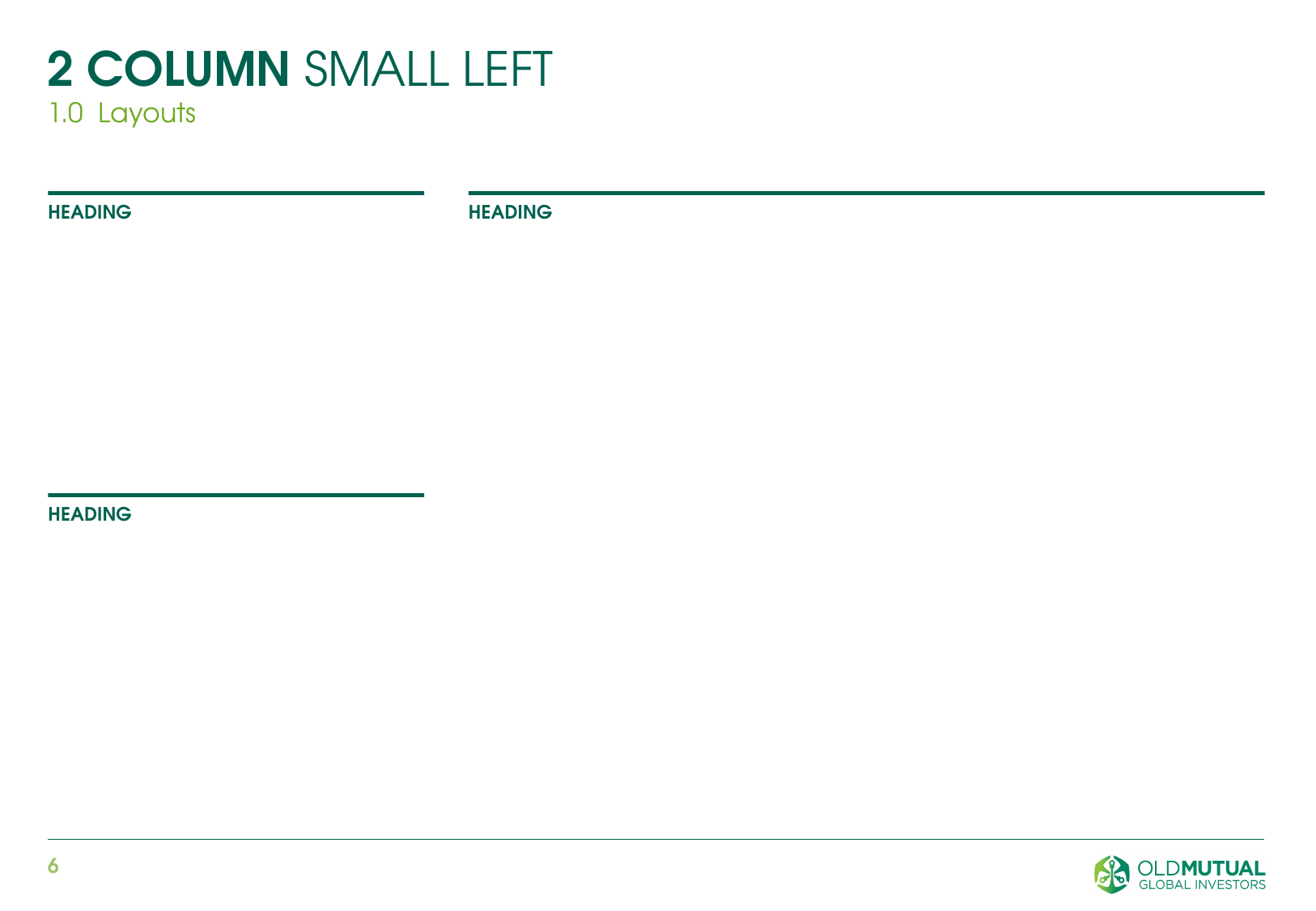

# 2 column small left
1.0  Layouts
Heading
Heading

Heading

6